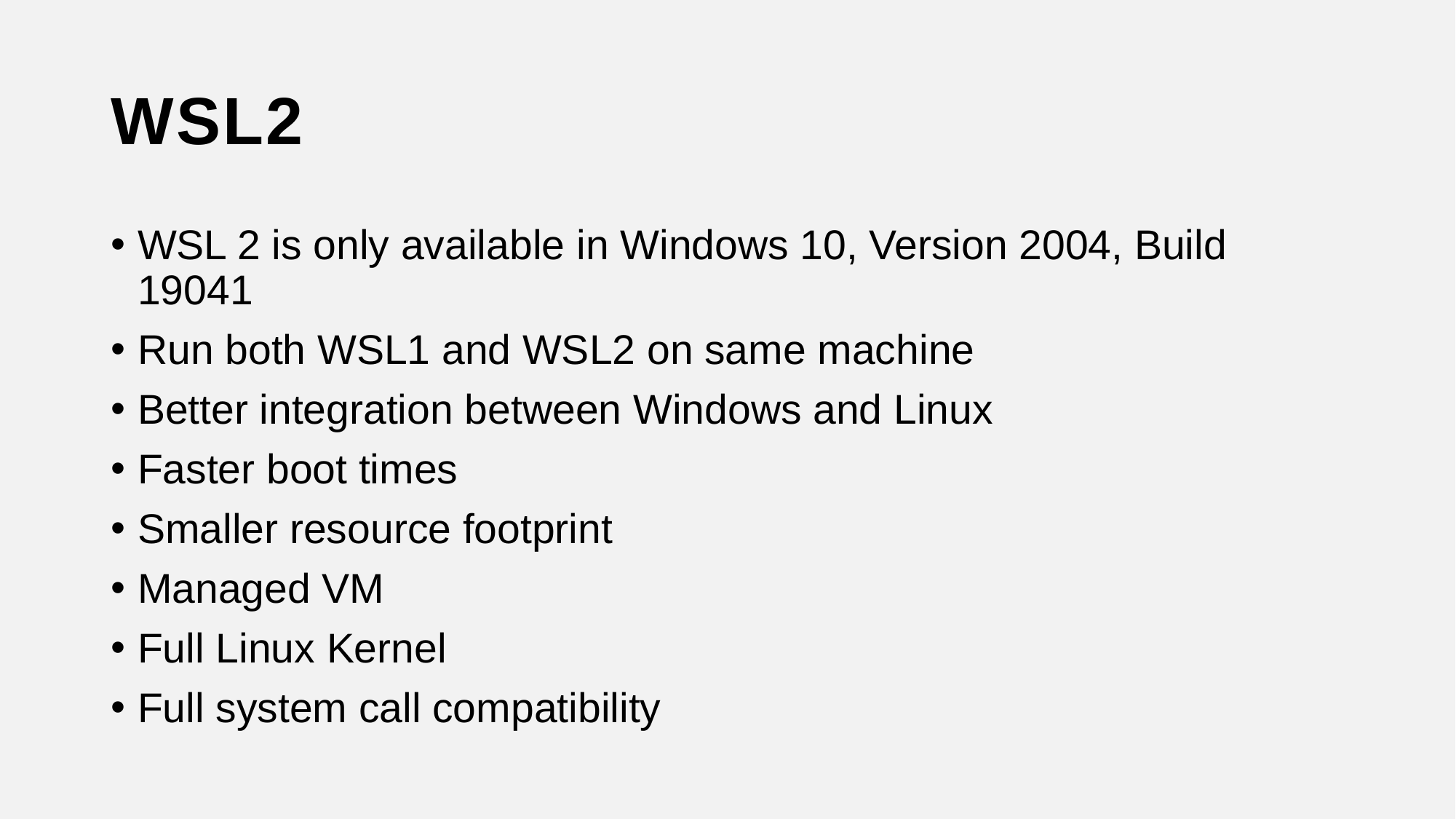

# WSL2
WSL 2 is only available in Windows 10, Version 2004, Build 19041
Run both WSL1 and WSL2 on same machine
Better integration between Windows and Linux
Faster boot times
Smaller resource footprint
Managed VM
Full Linux Kernel
Full system call compatibility